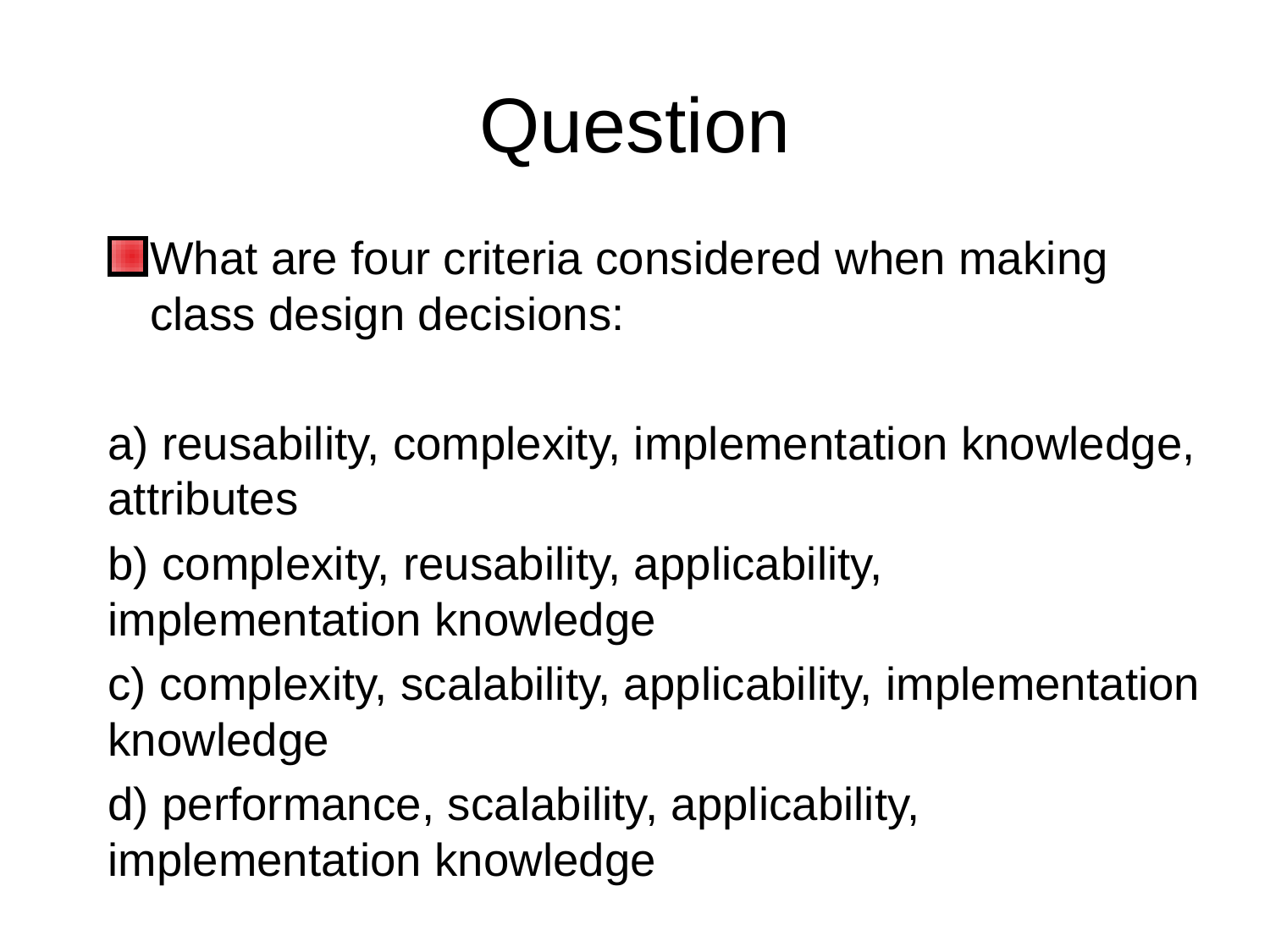

# Question
What are four criteria considered when making class design decisions:

a) reusability, complexity, implementation knowledge, attributes
b) complexity, reusability, applicability, implementation knowledge
c) complexity, scalability, applicability, implementation knowledge
d) performance, scalability, applicability, implementation knowledge